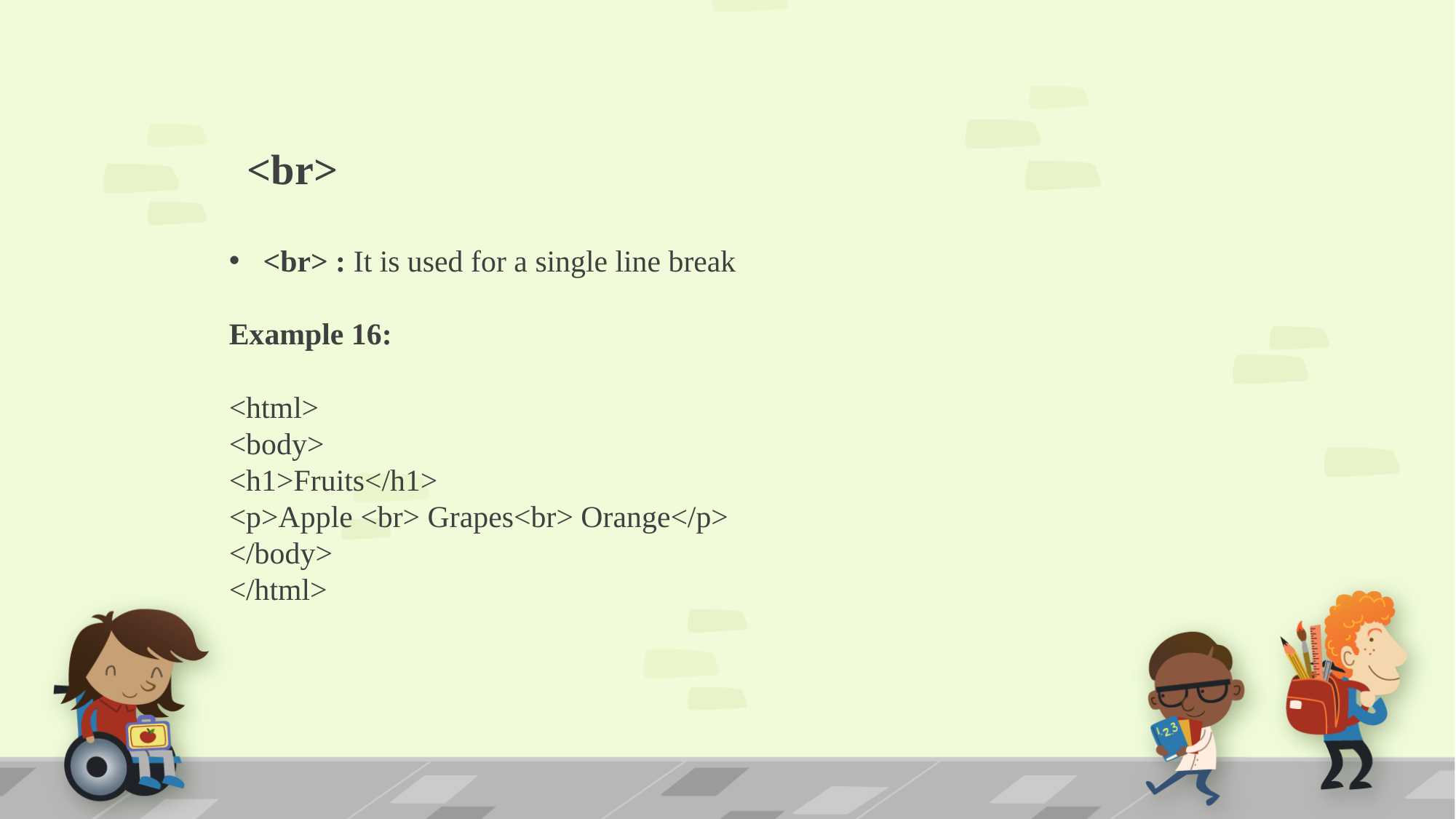

<br>
<br> : It is used for a single line break

Example 16:

<html>
<body>
<h1>Fruits</h1>
<p>Apple <br> Grapes<br> Orange</p>
</body>
</html>